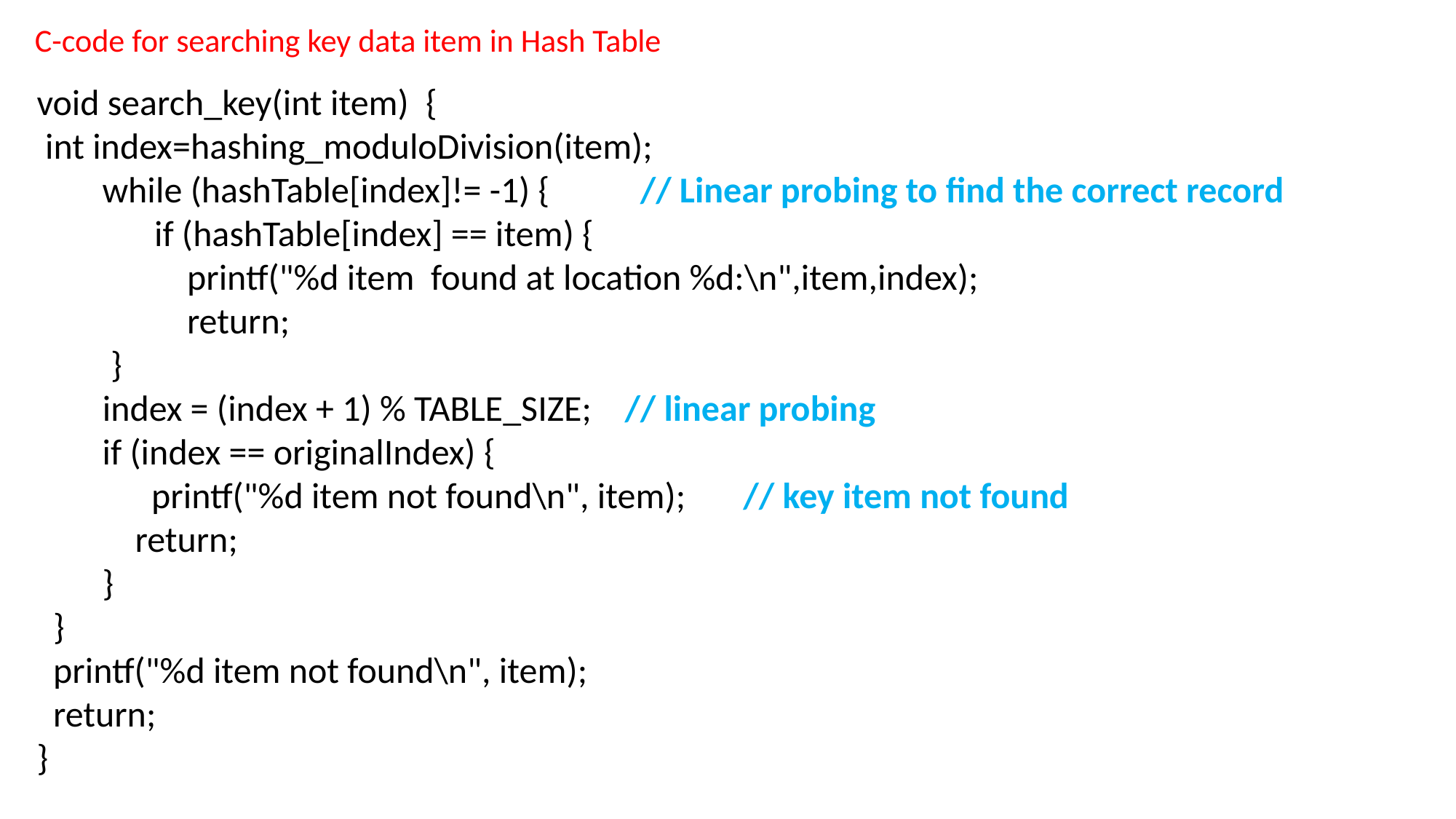

# C-code for searching key data item in Hash Table
void search_key(int item)  {
 int index=hashing_moduloDivision(item);
        while (hashTable[index]!= -1) {           // Linear probing to find the correct record
       	 if (hashTable[index] == item) {
           	     printf("%d item  found at location %d:\n",item,index);
           	     return;
         }
        index = (index + 1) % TABLE_SIZE;    // linear probing
        if (index == originalIndex) {
              printf("%d item not found\n", item);       // key item not found
            return;
        }
  }
  printf("%d item not found\n", item);
  return;
}